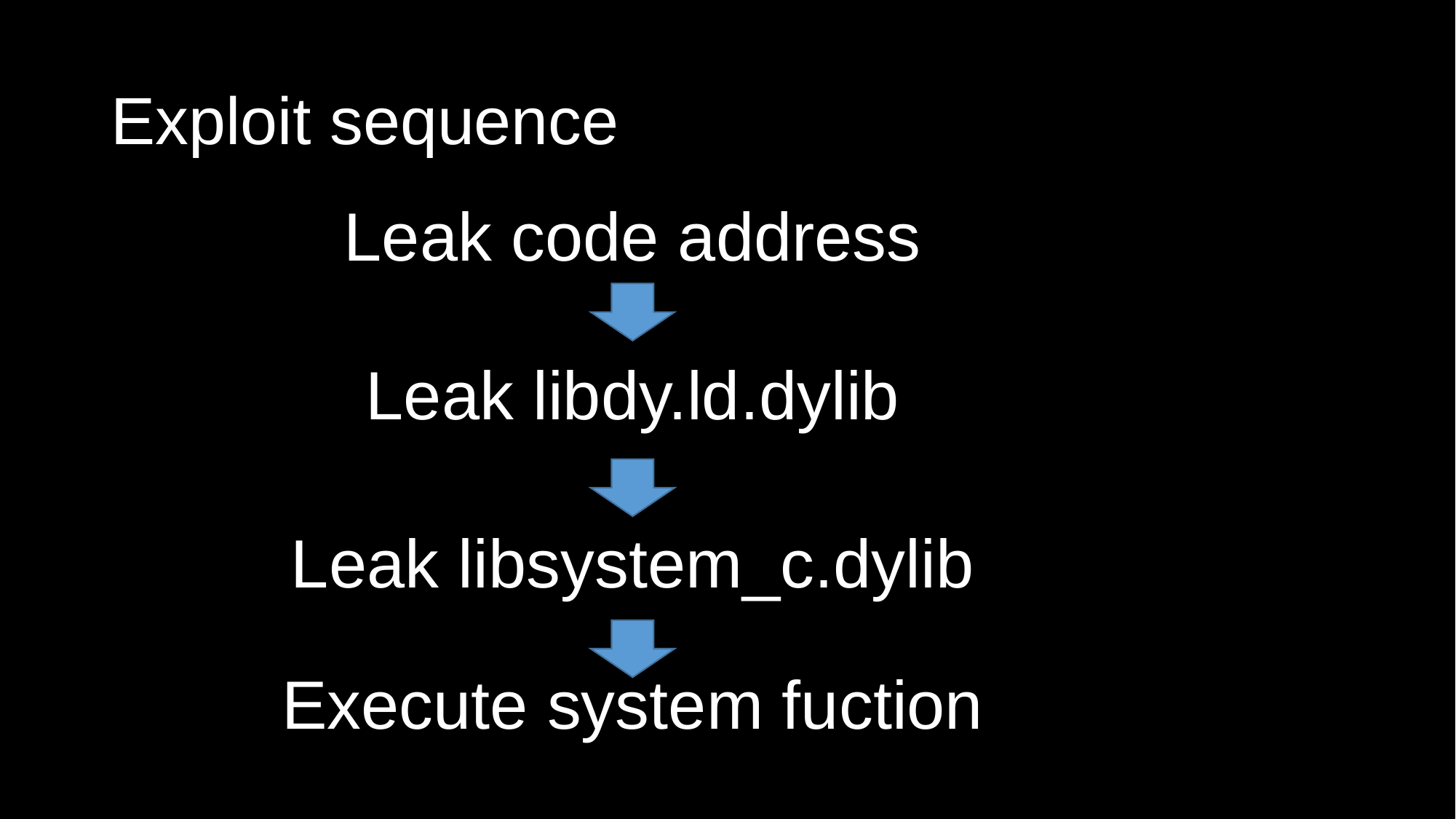

# Exploit sequence
Leak code address

Leak libdy.ld.dylib

Leak libsystem_c.dylib

Execute system fuction